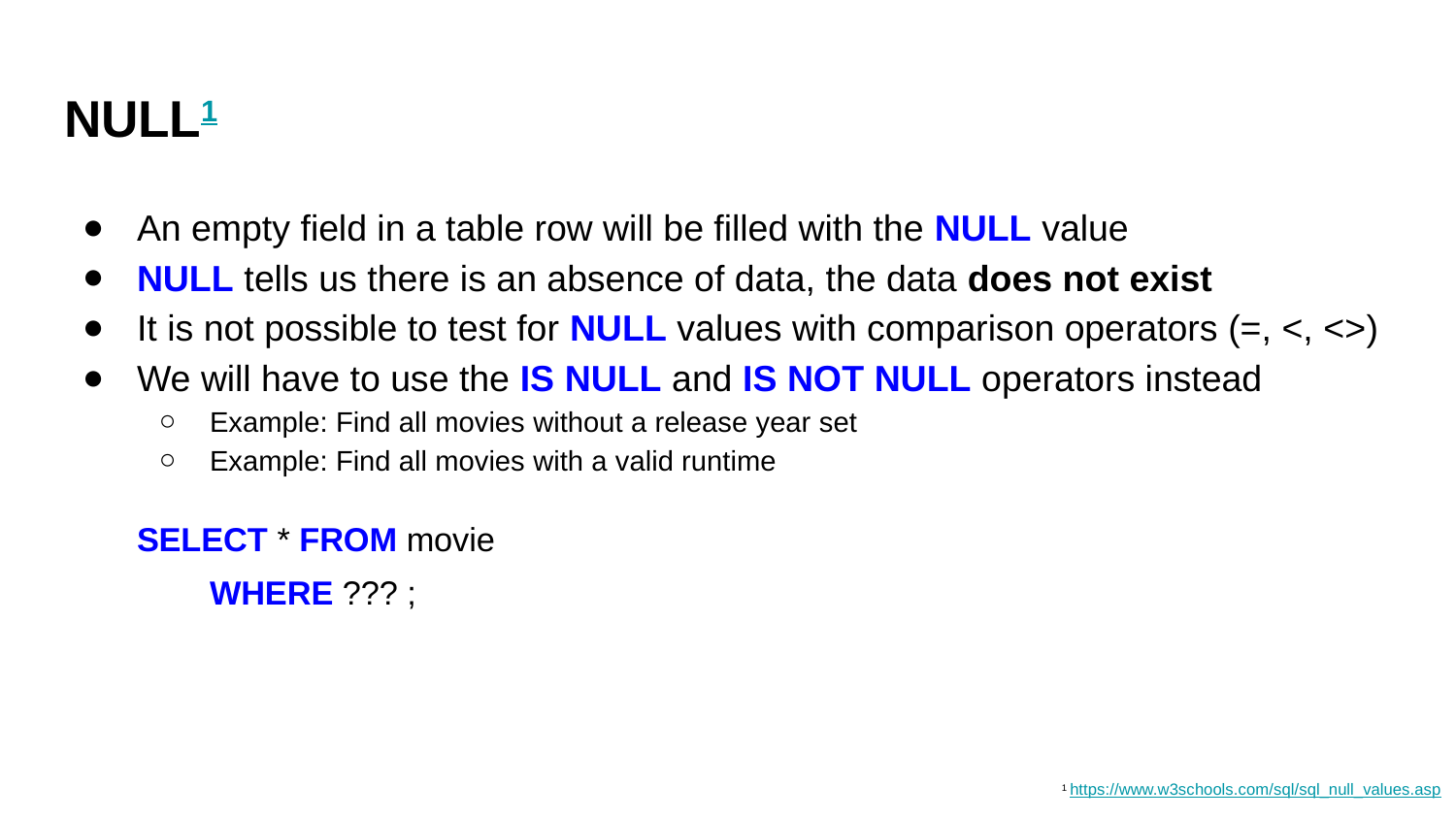

# NULL1
An empty field in a table row will be filled with the NULL value
NULL tells us there is an absence of data, the data does not exist
It is not possible to test for NULL values with comparison operators (=, <, <>)
We will have to use the IS NULL and IS NOT NULL operators instead
Example: Find all movies without a release year set
Example: Find all movies with a valid runtime
SELECT * FROM movie
WHERE ??? ;
1 https://www.w3schools.com/sql/sql_null_values.asp